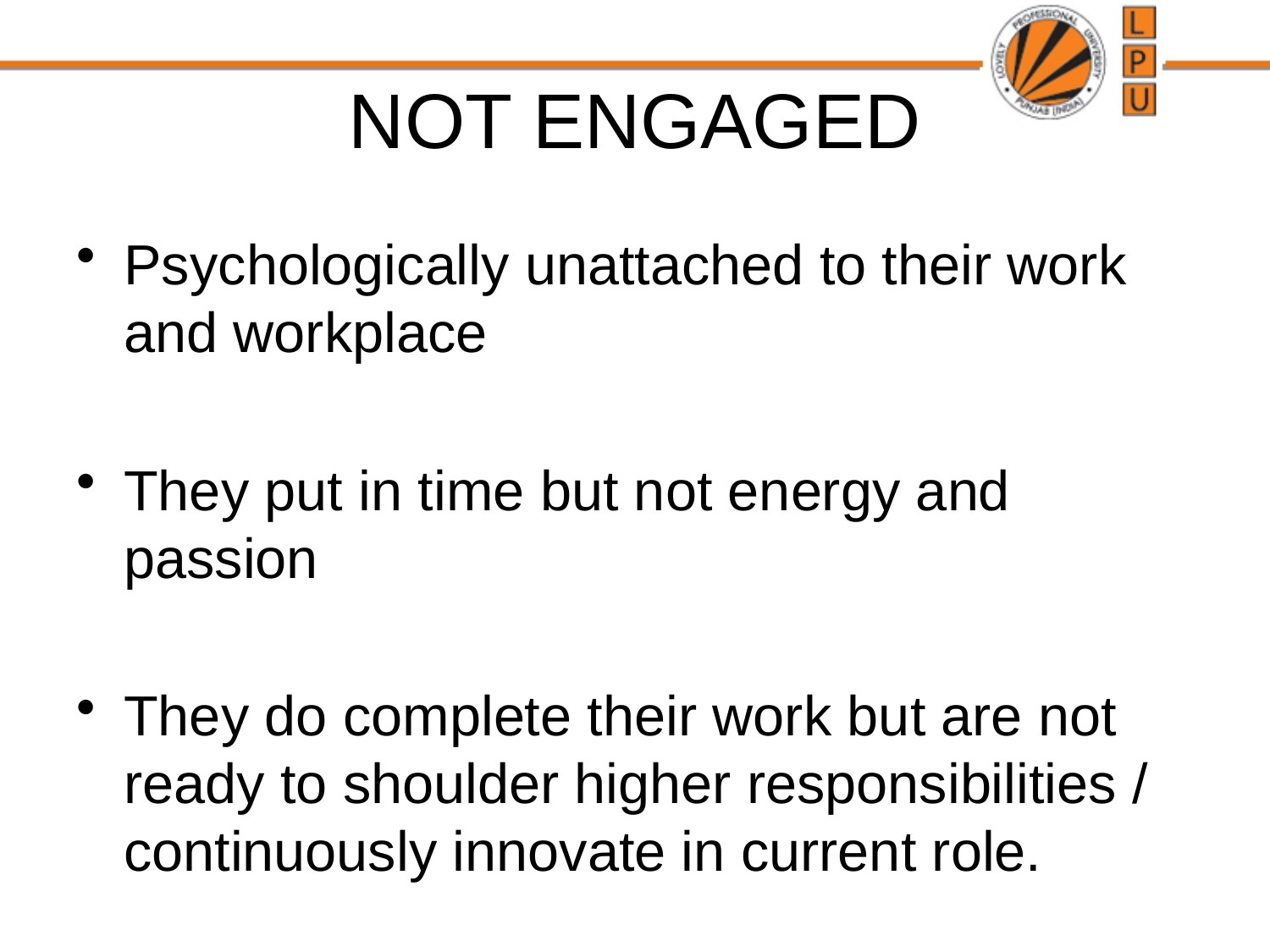

# NOT ENGAGED
Psychologically unattached to their work and workplace

They put in time but not energy and passion

They do complete their work but are not ready to shoulder higher responsibilities / continuously innovate in current role.